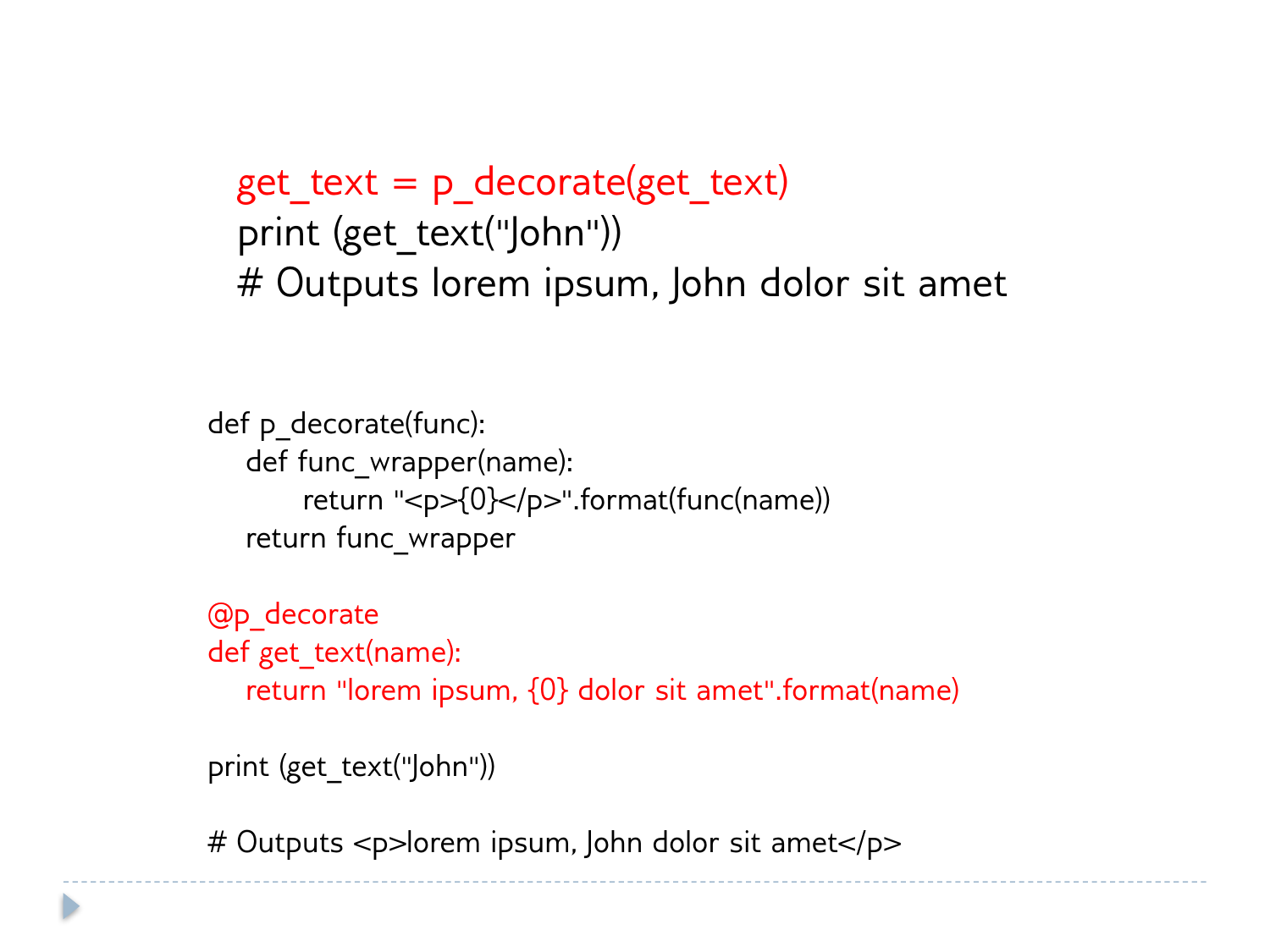

get_text = p_decorate(get_text)
print (get_text("John"))
# Outputs lorem ipsum, John dolor sit amet
def p_decorate(func):
    def func_wrapper(name):
          return "<p>{0}</p>".format(func(name))
    return func_wrapper

@p_decorate
def get_text(name):
    return "lorem ipsum, {0} dolor sit amet".format(name)

print (get_text("John"))

# Outputs <p>lorem ipsum, John dolor sit amet</p>